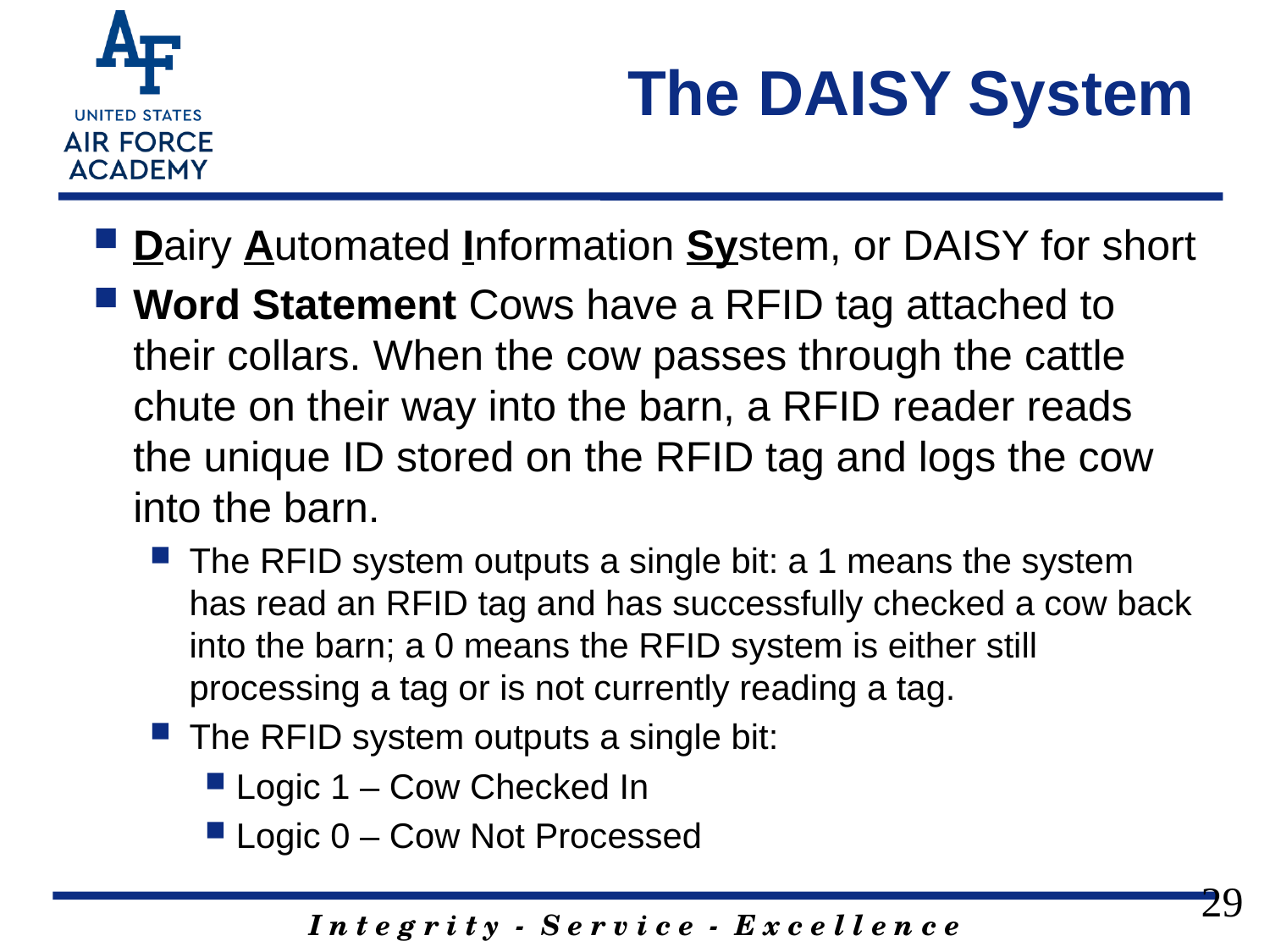

# The DAISY System
Dairy Automated Information System, or DAISY for short
Word Statement Cows have a RFID tag attached to their collars. When the cow passes through the cattle chute on their way into the barn, a RFID reader reads the unique ID stored on the RFID tag and logs the cow into the barn.
The RFID system outputs a single bit: a 1 means the system has read an RFID tag and has successfully checked a cow back into the barn; a 0 means the RFID system is either still processing a tag or is not currently reading a tag.
The RFID system outputs a single bit:
Logic 1 – Cow Checked In
Logic 0 – Cow Not Processed

29